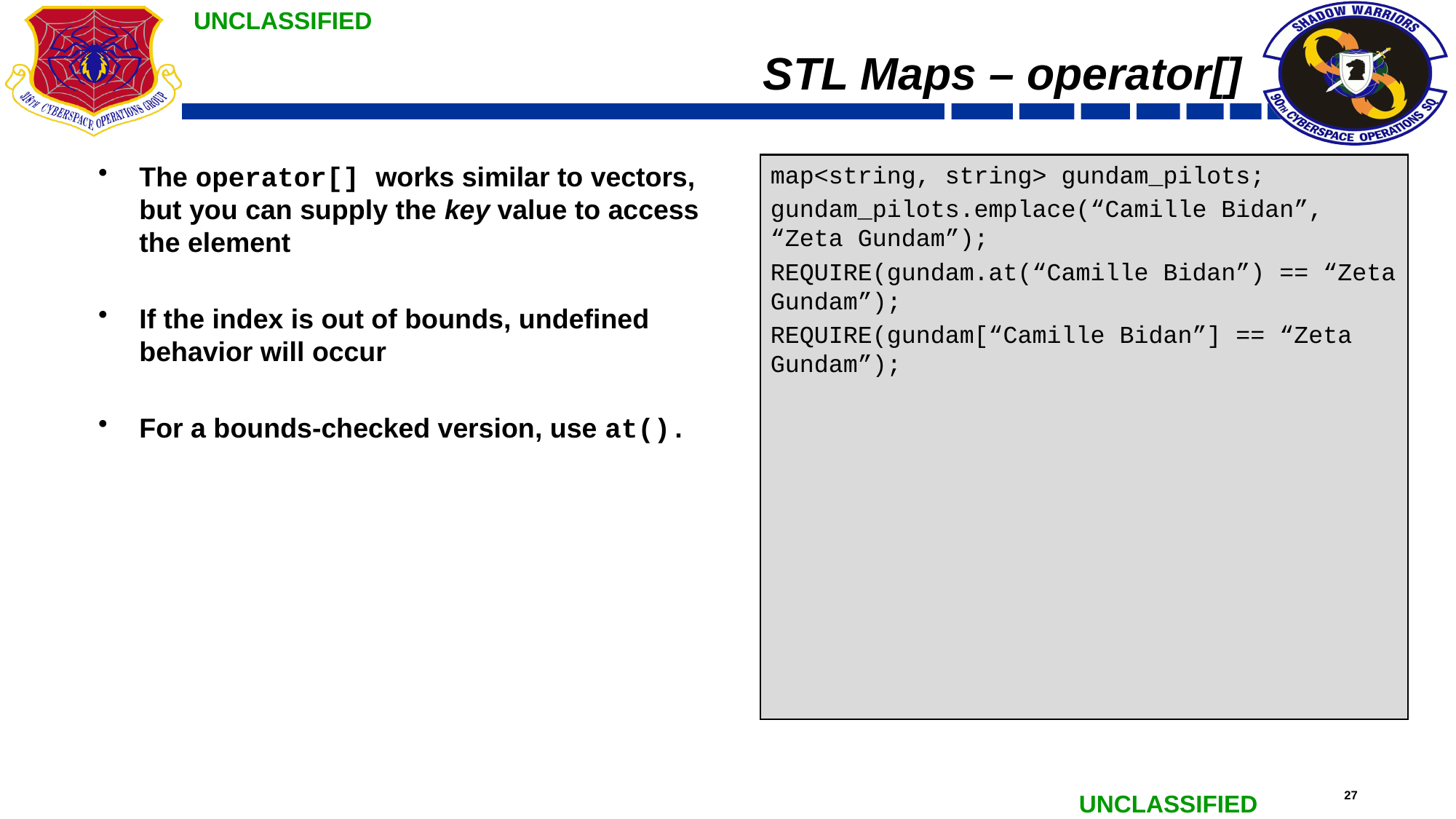

# STL Maps – operator[]
The operator[] works similar to vectors, but you can supply the key value to access the element

If the index is out of bounds, undefined behavior will occur

For a bounds-checked version, use at().
map<string, string> gundam_pilots;
gundam_pilots.emplace(“Camille Bidan”, “Zeta Gundam”);
REQUIRE(gundam.at(“Camille Bidan”) == “Zeta Gundam”);
REQUIRE(gundam[“Camille Bidan”] == “Zeta Gundam”);